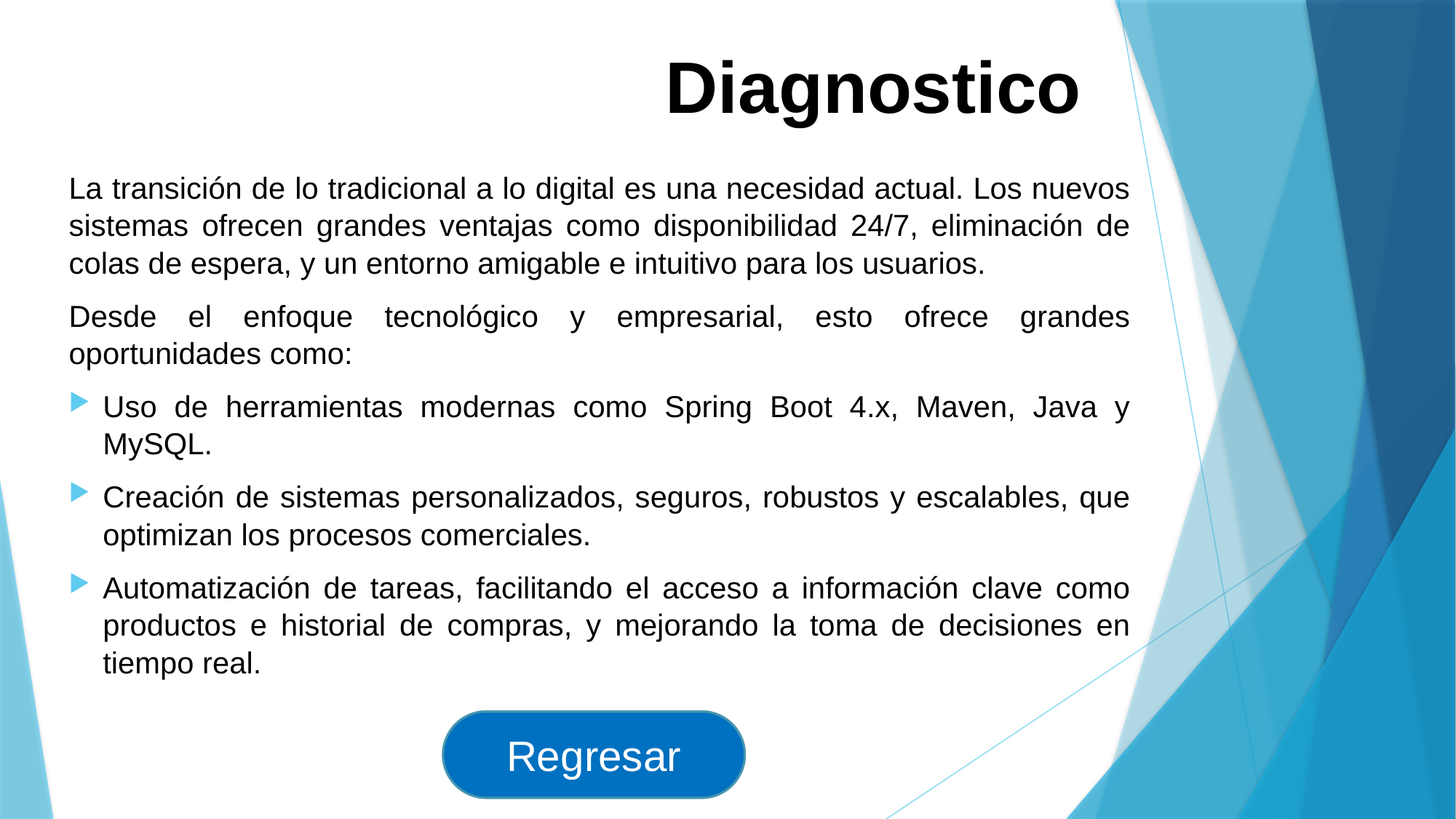

Diagnostico

La transición de lo tradicional a lo digital es una necesidad actual. Los nuevos sistemas ofrecen grandes ventajas como disponibilidad 24/7, eliminación de colas de espera, y un entorno amigable e intuitivo para los usuarios.
Desde el enfoque tecnológico y empresarial, esto ofrece grandes oportunidades como:
Uso de herramientas modernas como Spring Boot 4.x, Maven, Java y MySQL.
Creación de sistemas personalizados, seguros, robustos y escalables, que optimizan los procesos comerciales.
Automatización de tareas, facilitando el acceso a información clave como productos e historial de compras, y mejorando la toma de decisiones en tiempo real.
Regresar